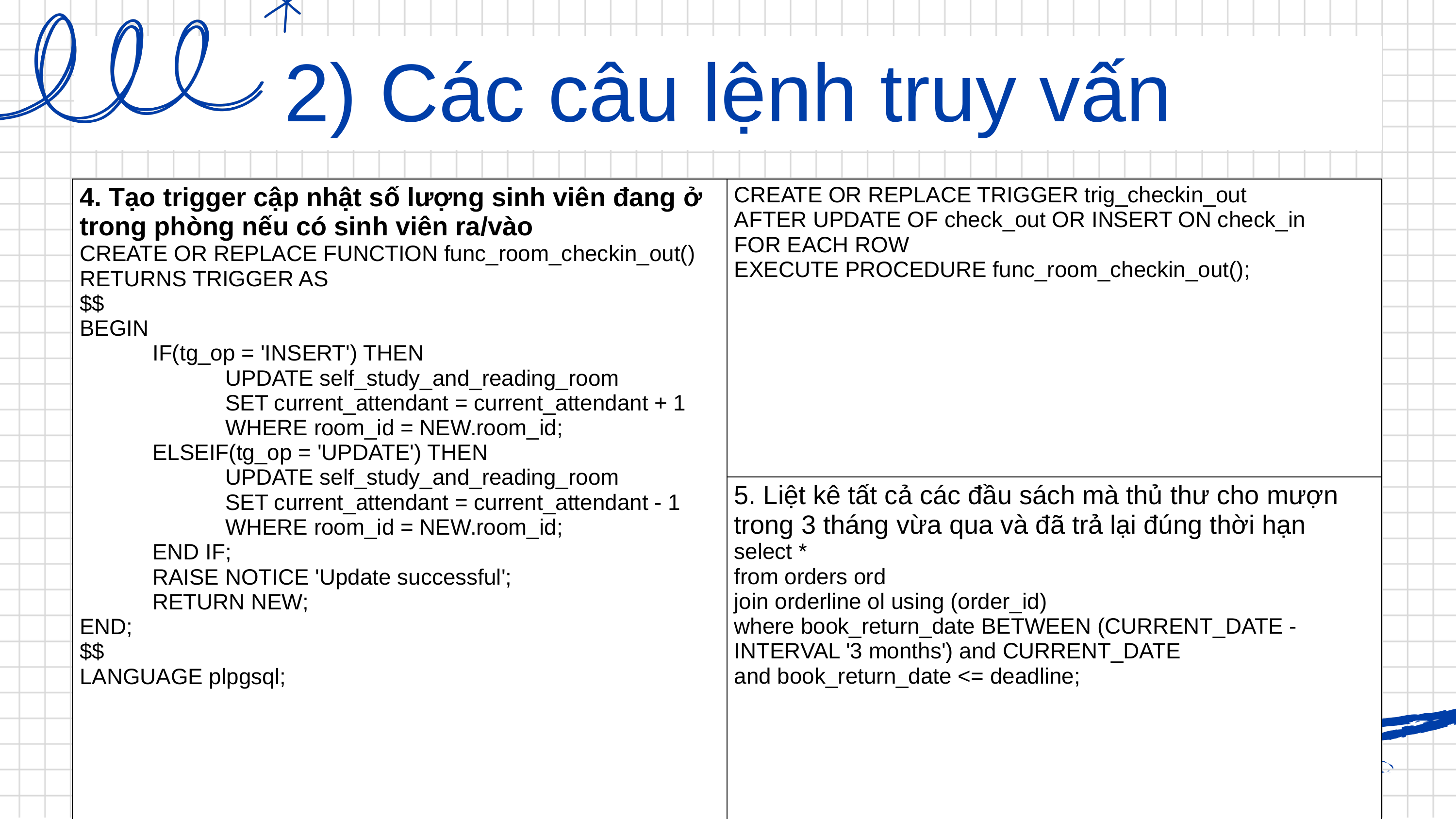

2) Các câu lệnh truy vấn
| 4. Tạo trigger cập nhật số lượng sinh viên đang ở trong phòng nếu có sinh viên ra/vào CREATE OR REPLACE FUNCTION func\_room\_checkin\_out() RETURNS TRIGGER AS $$ BEGIN IF(tg\_op = 'INSERT') THEN UPDATE self\_study\_and\_reading\_room SET current\_attendant = current\_attendant + 1 WHERE room\_id = NEW.room\_id; ELSEIF(tg\_op = 'UPDATE') THEN UPDATE self\_study\_and\_reading\_room SET current\_attendant = current\_attendant - 1 WHERE room\_id = NEW.room\_id; END IF; RAISE NOTICE 'Update successful'; RETURN NEW; END; $$ LANGUAGE plpgsql; | CREATE OR REPLACE TRIGGER trig\_checkin\_out AFTER UPDATE OF check\_out OR INSERT ON check\_in FOR EACH ROW EXECUTE PROCEDURE func\_room\_checkin\_out(); |
| --- | --- |
|  | 5. Liệt kê tất cả các đầu sách mà thủ thư cho mượn trong 3 tháng vừa qua và đã trả lại đúng thời hạn select \* from orders ord join orderline ol using (order\_id) where book\_return\_date BETWEEN (CURRENT\_DATE - INTERVAL '3 months') and CURRENT\_DATE and book\_return\_date <= deadline; |